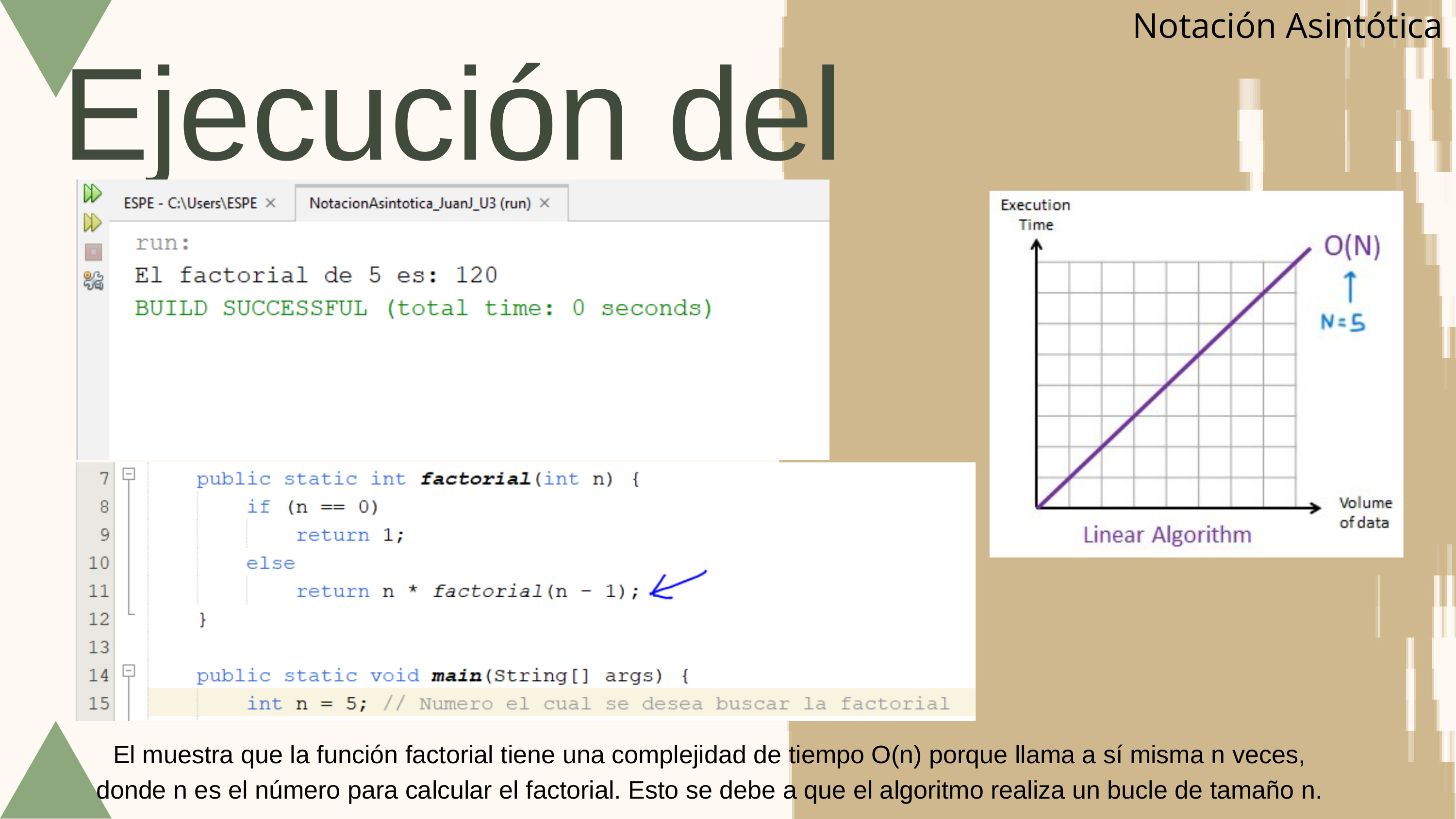

Notación Asintótica
Ejecución del ejemplo

El muestra que la función factorial tiene una complejidad de tiempo O(n) porque llama a sí misma n veces, donde n es el número para calcular el factorial. Esto se debe a que el algoritmo realiza un bucle de tamaño n.